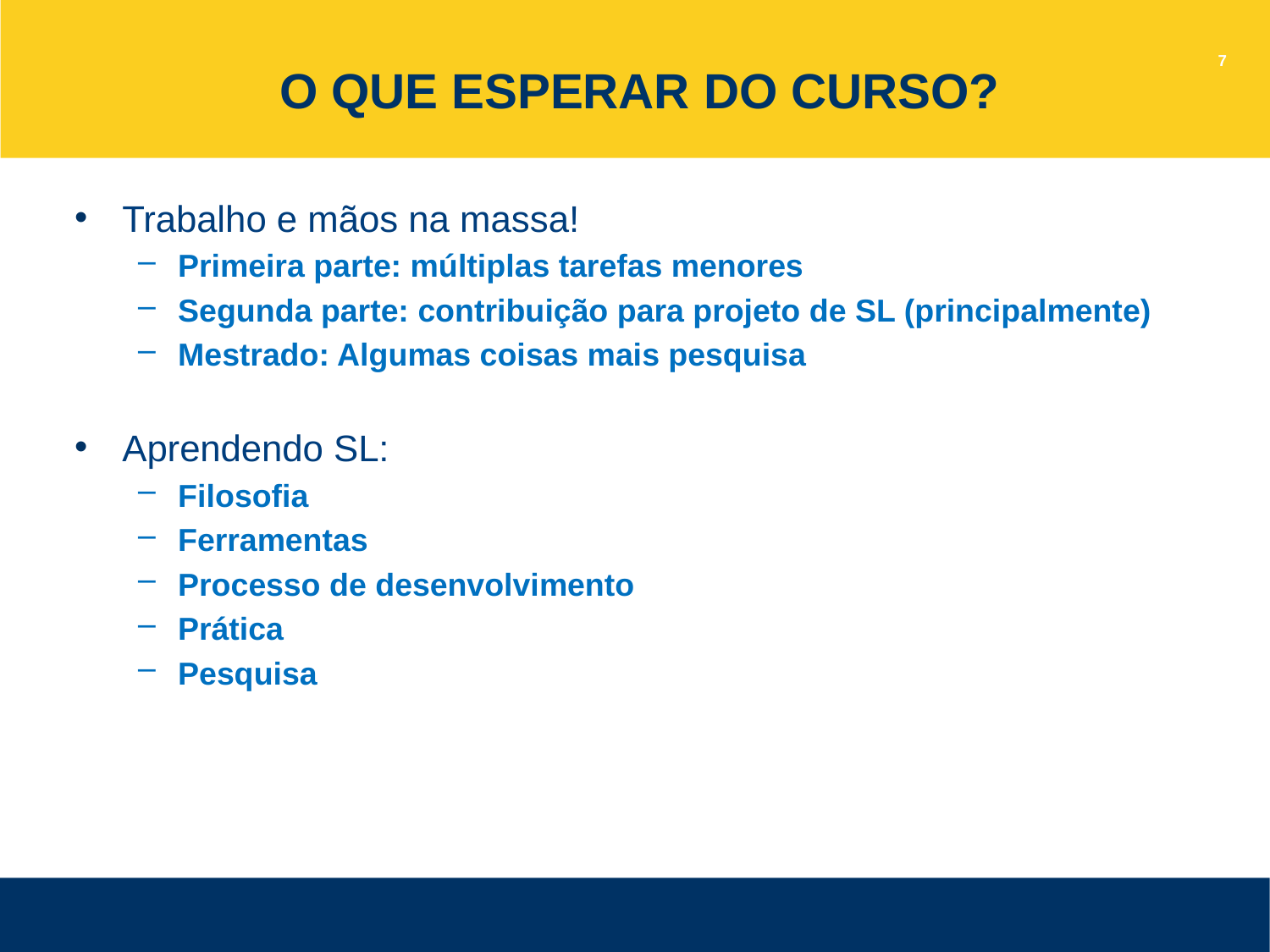

# O que esperar do curso?
7
Trabalho e mãos na massa!
Primeira parte: múltiplas tarefas menores
Segunda parte: contribuição para projeto de SL (principalmente)
Mestrado: Algumas coisas mais pesquisa

Aprendendo SL:
Filosofia
Ferramentas
Processo de desenvolvimento
Prática
Pesquisa